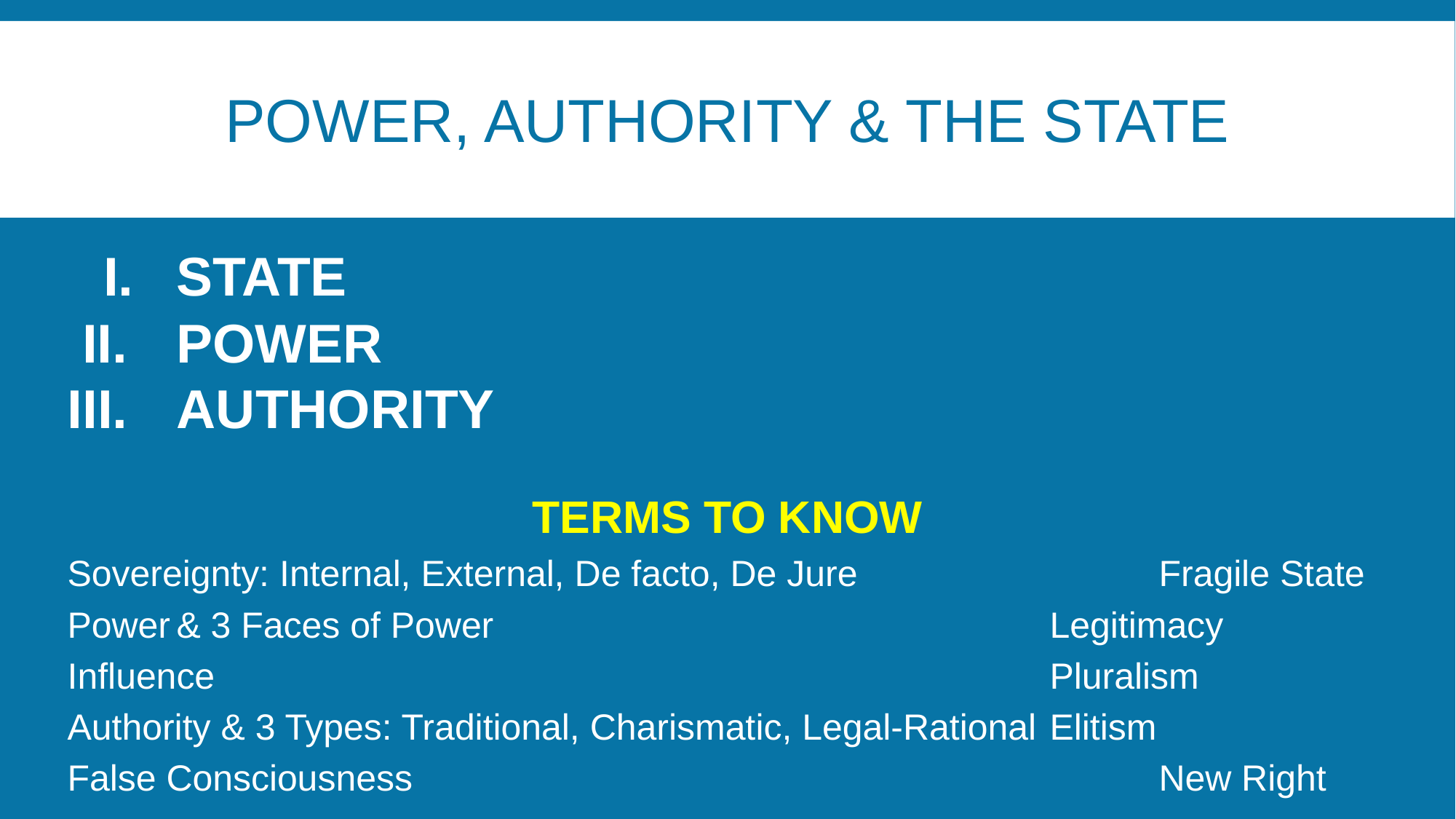

# power, authority & THE STATE
  I.	STATE
 II.	POWER
III.	AUTHORITY

TERMS TO KNOW
Sovereignty: Internal, External, De facto, De Jure			Fragile State
Power	& 3 Faces of Power						Legitimacy
Influence								Pluralism
Authority & 3 Types: Traditional, Charismatic, Legal-Rational	Elitism
False Consciousness							New Right